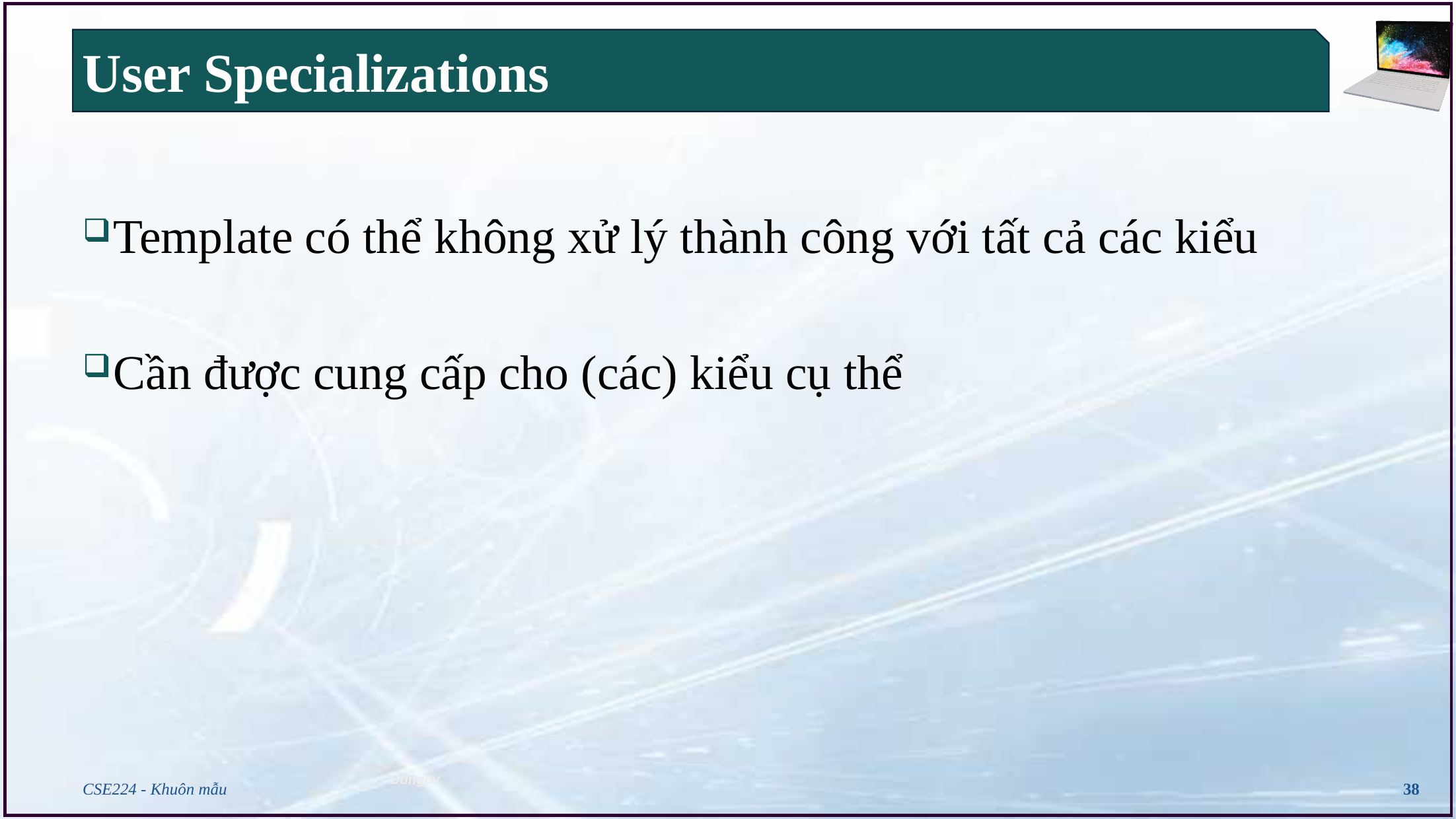

# User Specializations

Template có thể không xử lý thành công với tất cả các kiểu

Cần được cung cấp cho (các) kiểu cụ thể

CSE224 - Khuôn mẫu
38